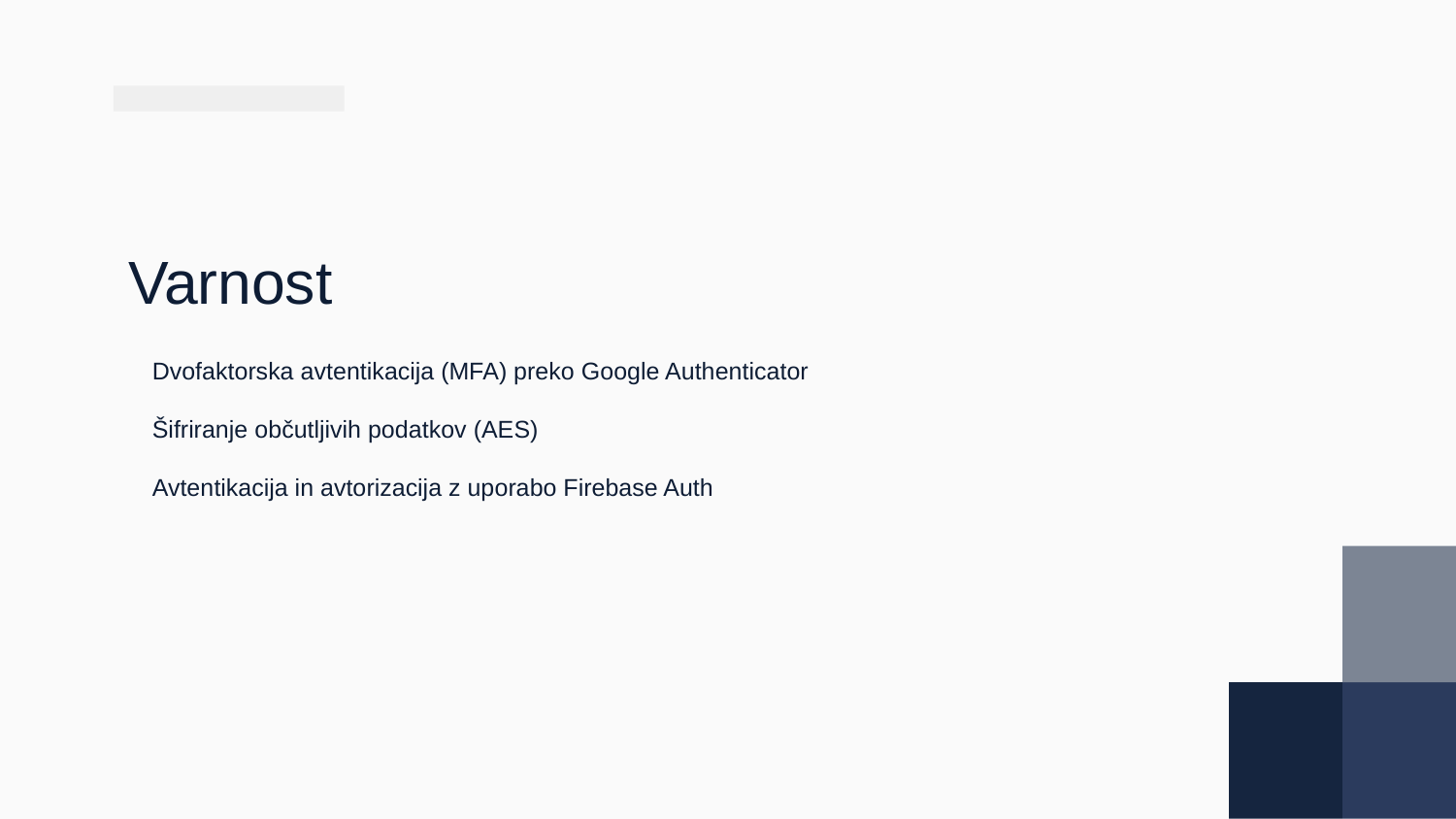

# Varnost
Dvofaktorska avtentikacija (MFA) preko Google Authenticator

Šifriranje občutljivih podatkov (AES)

Avtentikacija in avtorizacija z uporabo Firebase Auth